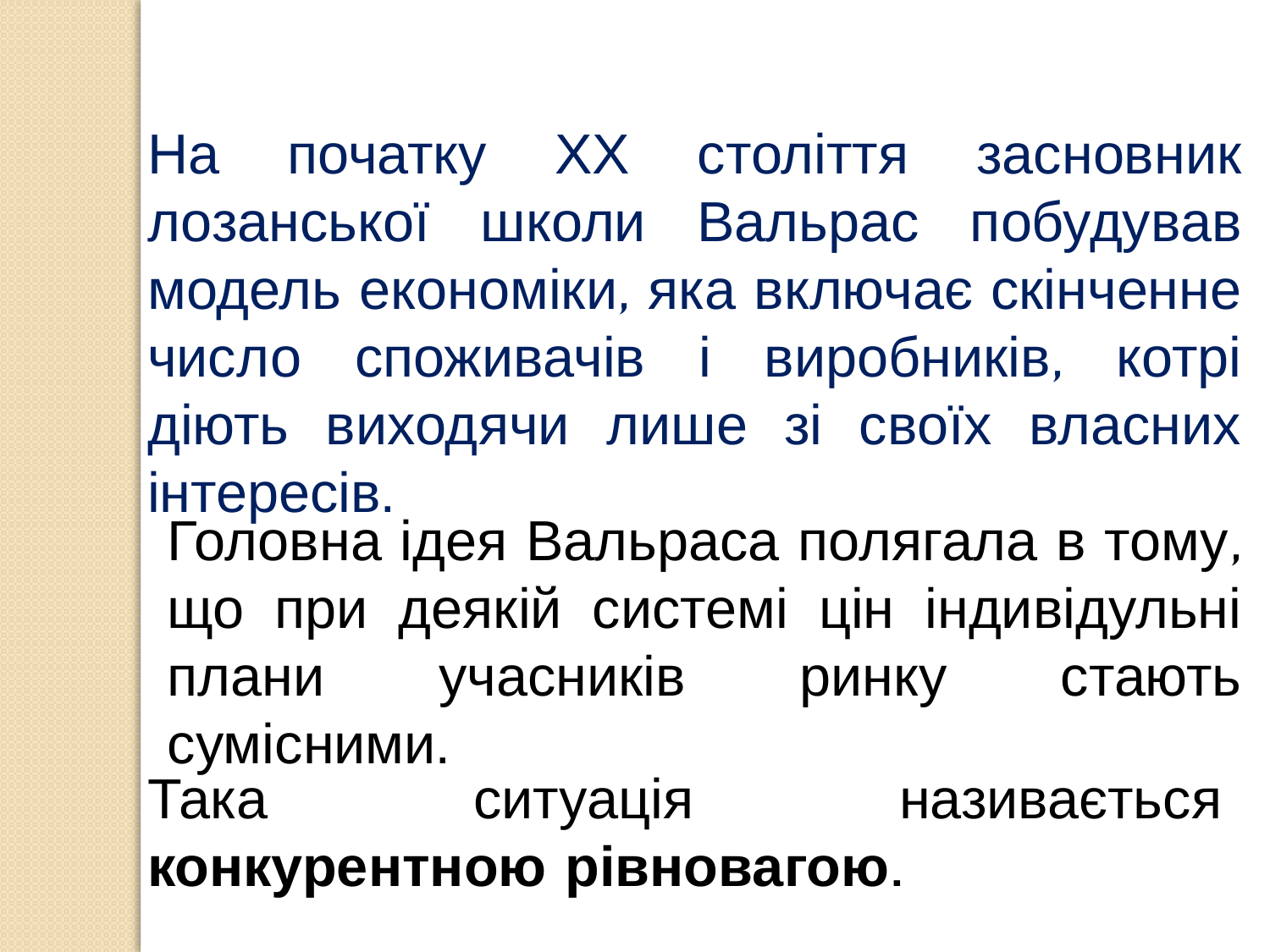

На початку ХХ століття засновник лозанської школи Вальрас побудував модель економіки, яка включає скінченне число споживачів і виробників, котрі діють виходячи лише зі своїх власних інтересів.
Головна ідея Вальраса полягала в тому, що при деякій системі цін індивідульні плани учасників ринку стають сумісними.
Така ситуація називається конкурентною рівновагою.